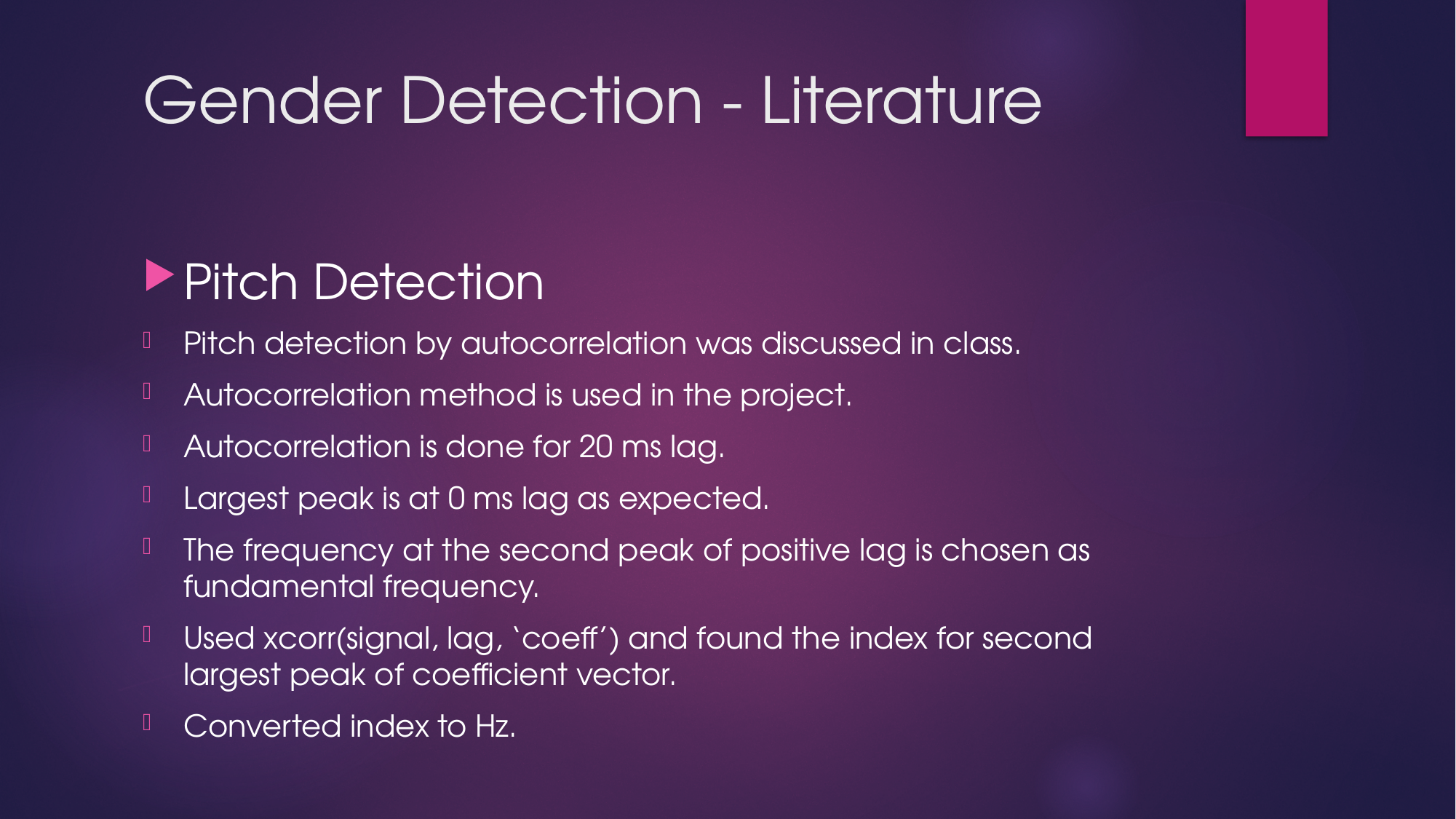

# Gender Detection - Literature
Pitch Detection
Pitch detection by autocorrelation was discussed in class.
Autocorrelation method is used in the project.
Autocorrelation is done for 20 ms lag.
Largest peak is at 0 ms lag as expected.
The frequency at the second peak of positive lag is chosen as fundamental frequency.
Used xcorr(signal, lag, ‘coeff’) and found the index for second largest peak of coefficient vector.
Converted index to Hz.